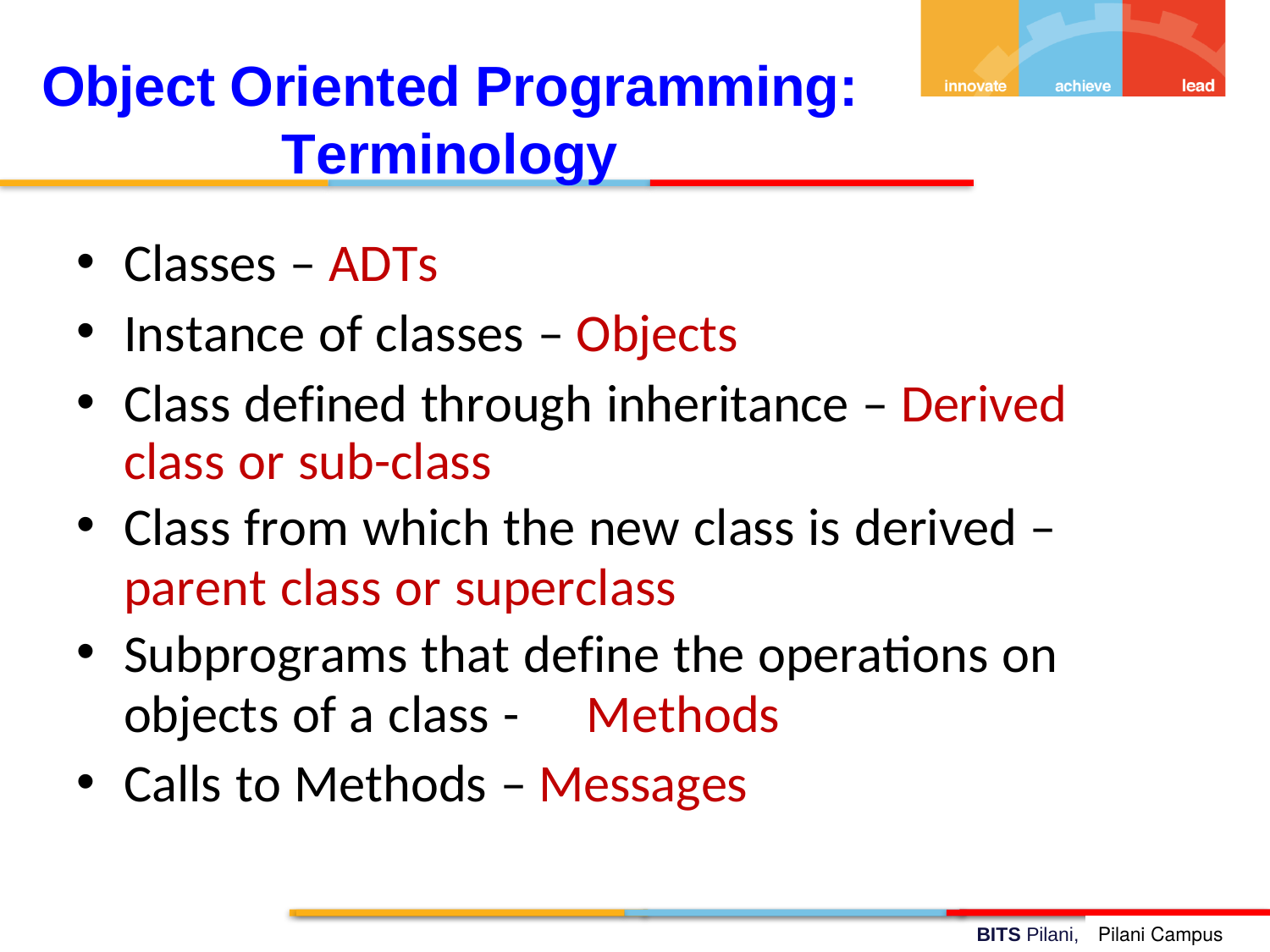

Object Oriented Programming:
Terminology
Classes – ADTs
Instance of classes – Objects
Class defined through inheritance – Derived class or sub-class
Class from which the new class is derived –
parent class or superclass
Subprograms that define the operations on
objects of a class -	Methods
Calls to Methods – Messages
Pilani Campus